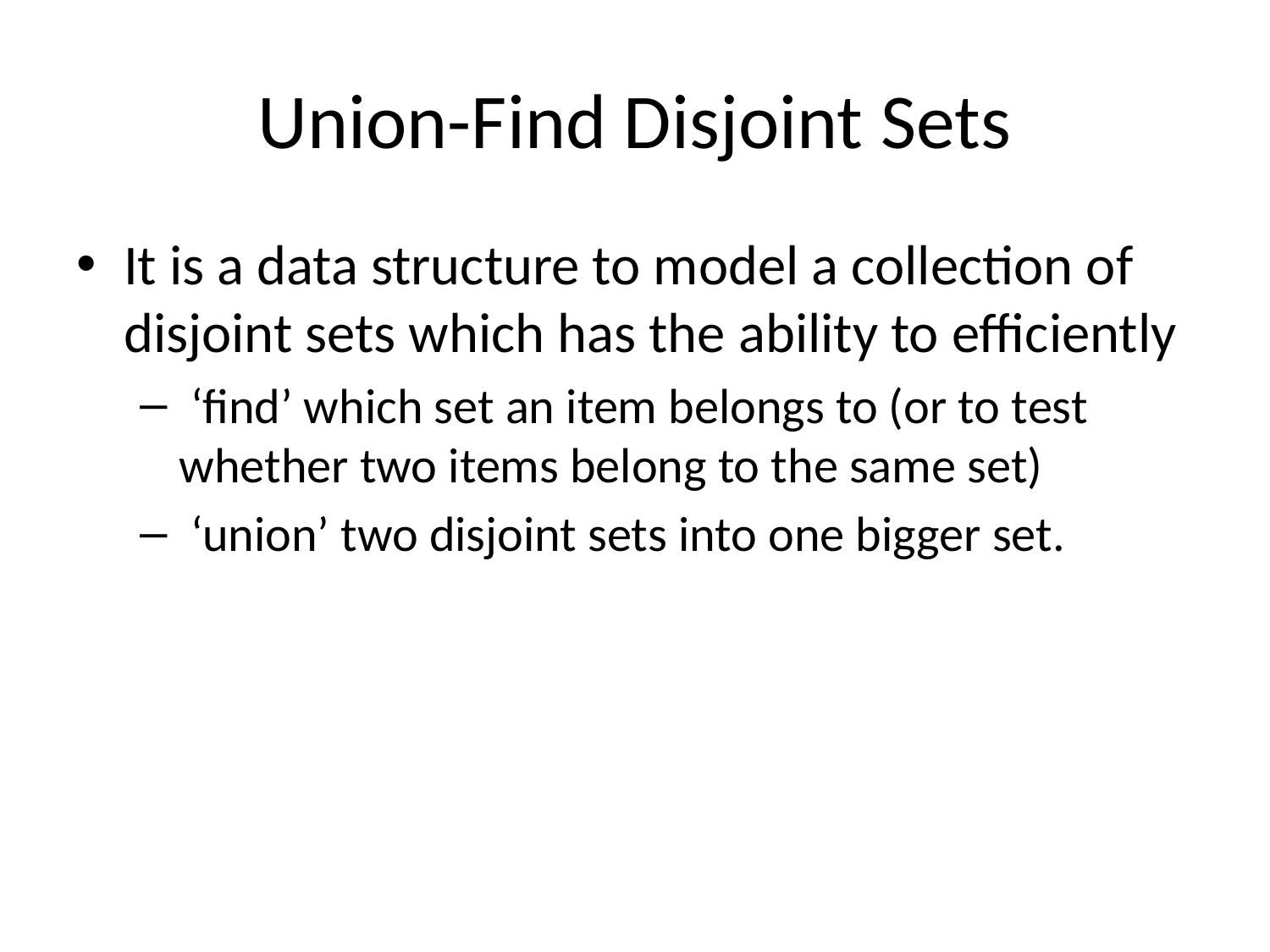

# Union-Find Disjoint Sets
It is a data structure to model a collection of disjoint sets which has the ability to efficiently
 ‘find’ which set an item belongs to (or to test whether two items belong to the same set)
 ‘union’ two disjoint sets into one bigger set.